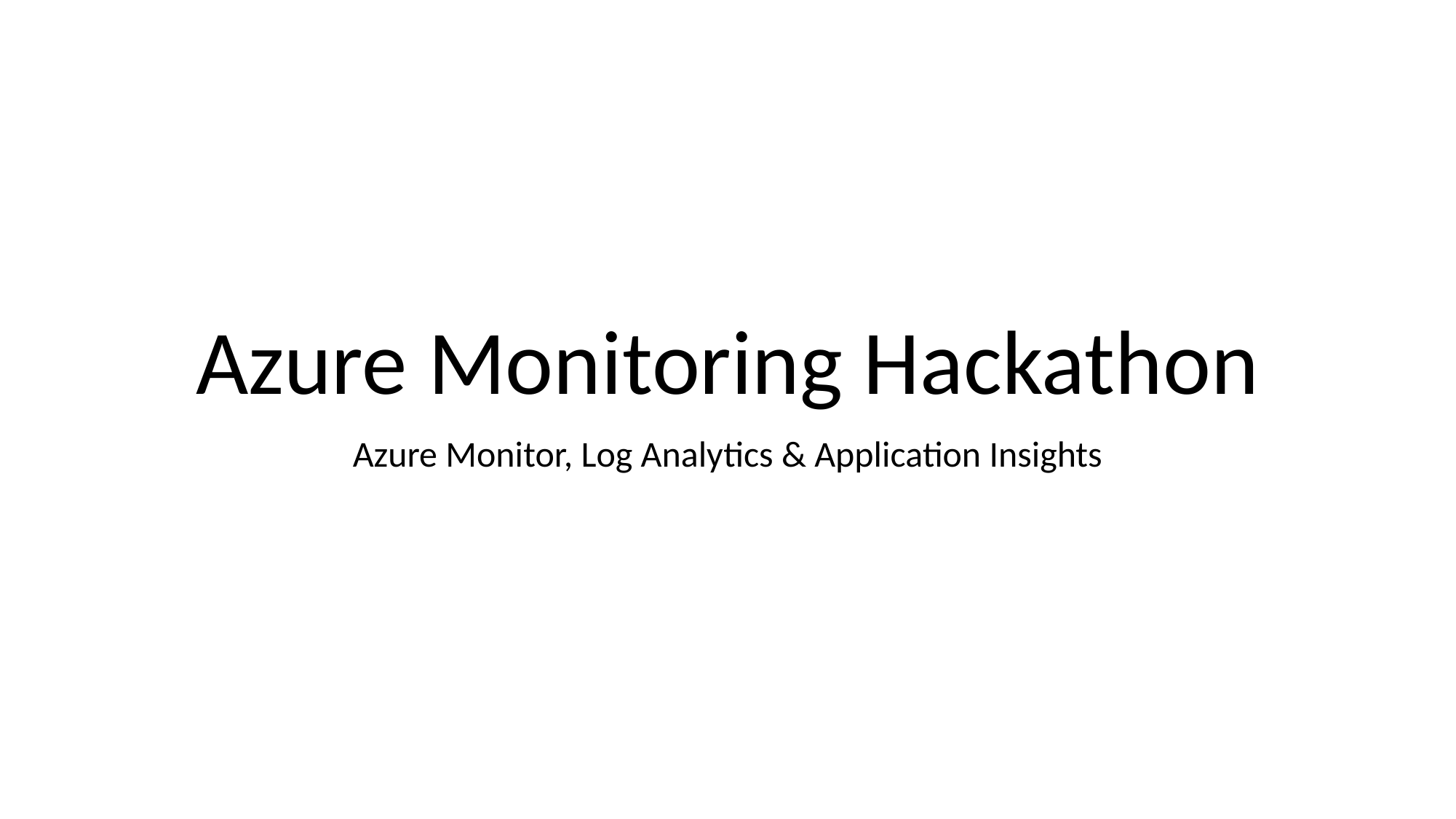

# Azure Monitoring Hackathon
Azure Monitor, Log Analytics & Application Insights